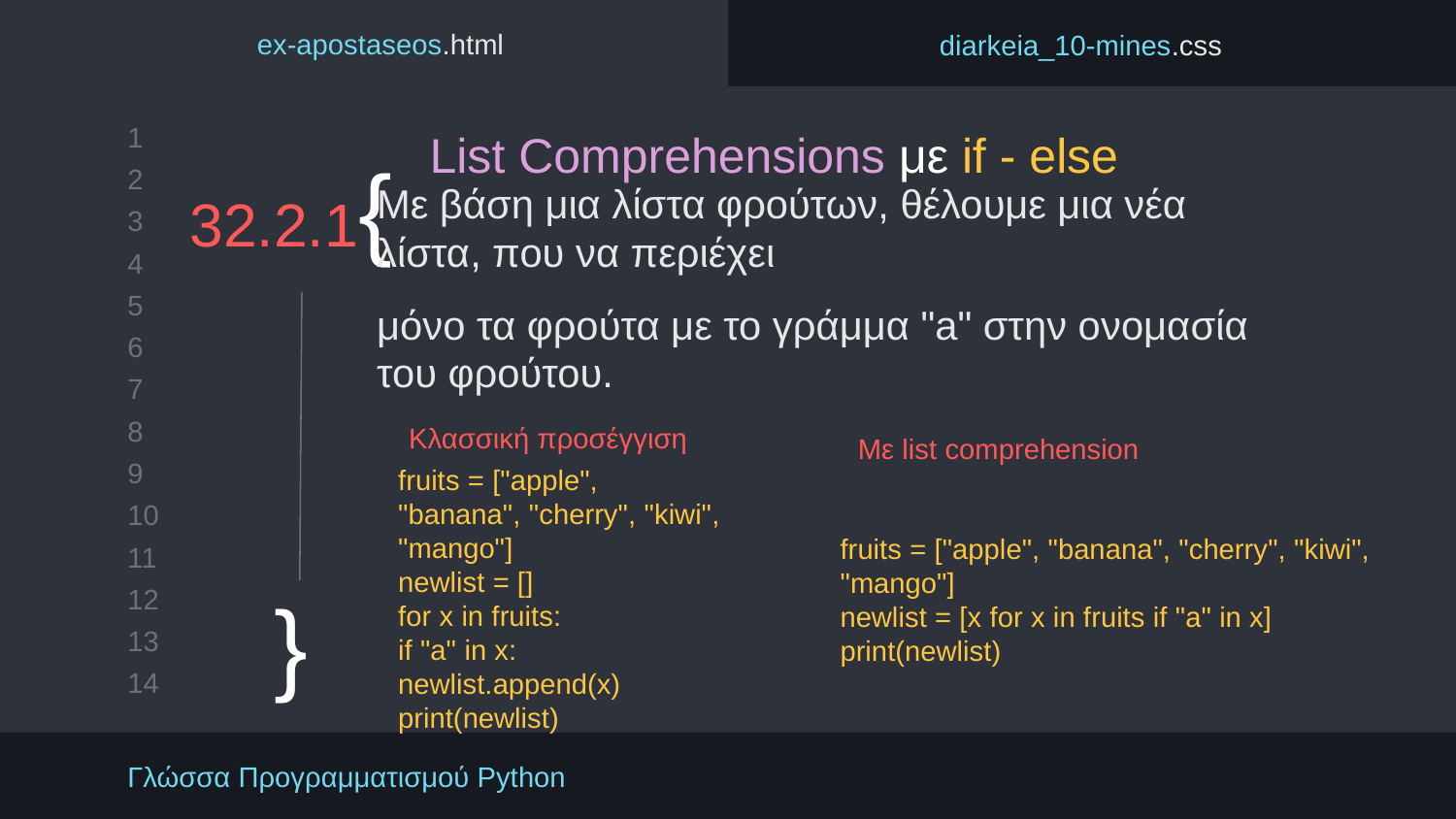

ex-apostaseos.html
diarkeia_10-mines.css
List Comprehensions με if - else
# 32.2.1{
Με βάση μια λίστα φρούτων, θέλουμε μια νέα λίστα, που να περιέχει
μόνο τα φρούτα με το γράμμα "a" στην ονομασία του φρούτου.
Κλασσική προσέγγιση
Με list comprehension
fruits = ["apple", "banana", "cherry", "kiwi", "mango"]
newlist = []
for x in fruits:
if "a" in x:
newlist.append(x)
print(newlist)
fruits = ["apple", "banana", "cherry", "kiwi", "mango"]
newlist = [x for x in fruits if "a" in x]
print(newlist)
}
Γλώσσα Προγραμματισμού Python